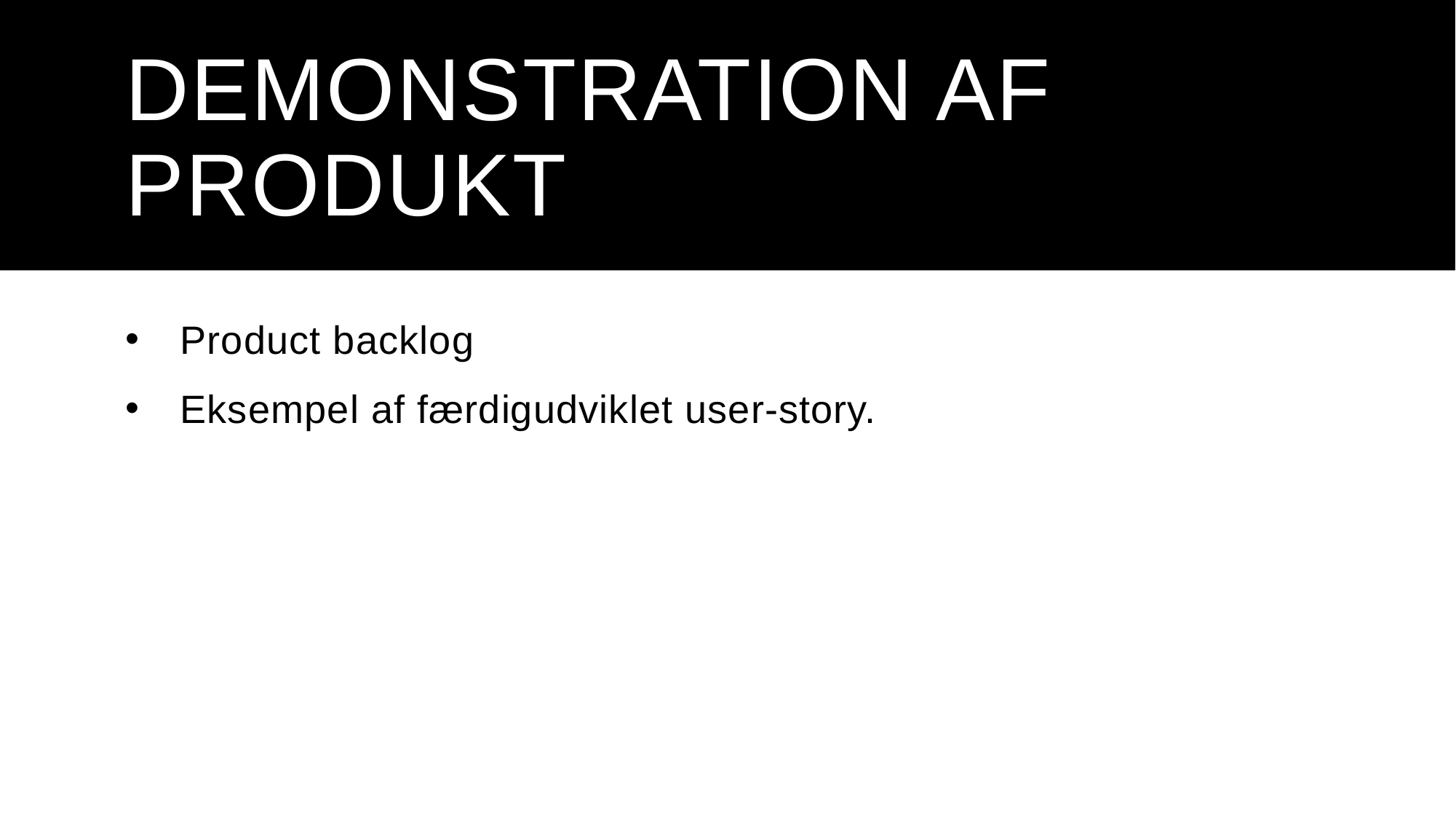

# Demonstration af Produkt
Product backlog
Eksempel af færdigudviklet user-story.